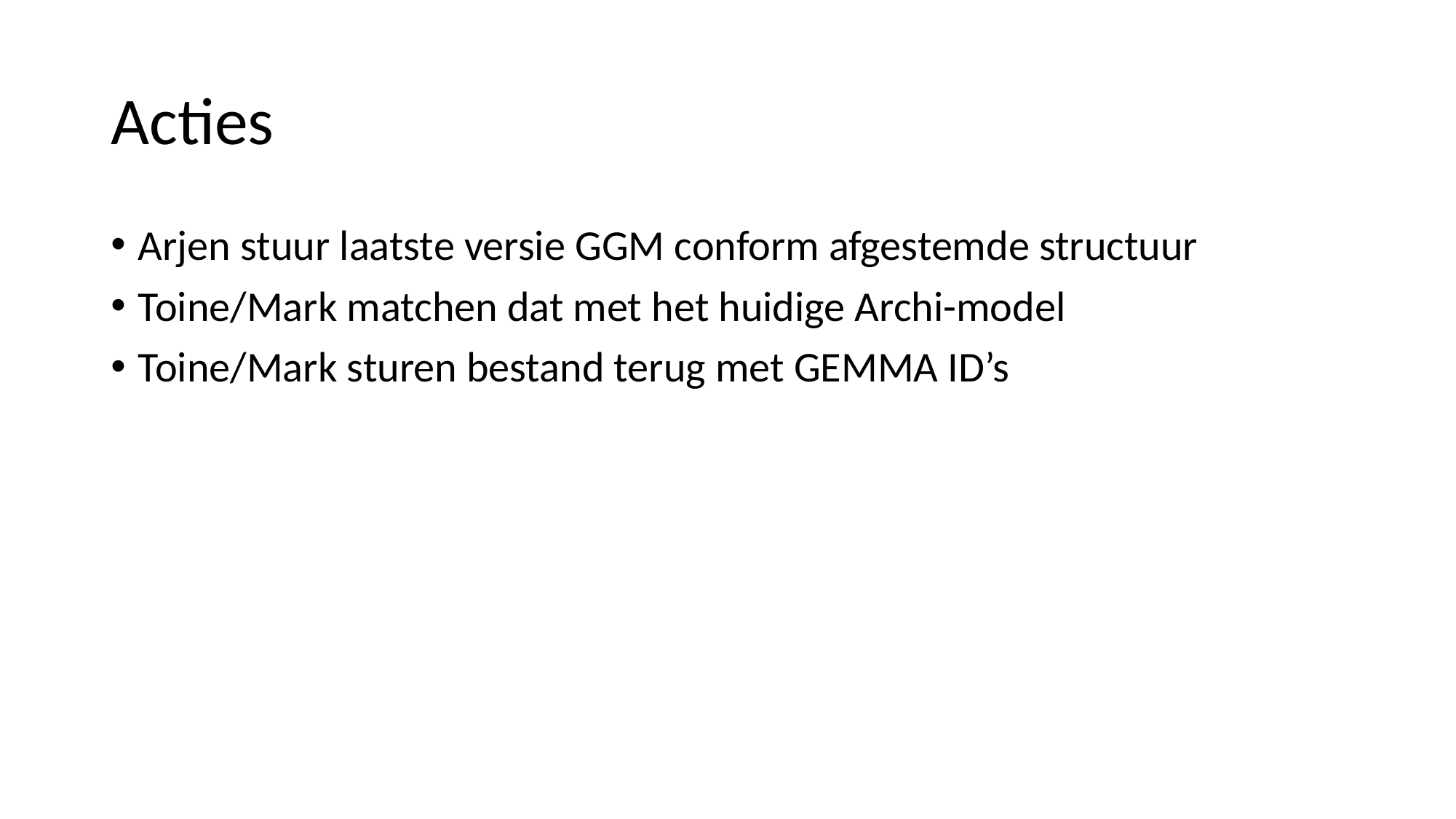

# Acties
Arjen stuur laatste versie GGM conform afgestemde structuur
Toine/Mark matchen dat met het huidige Archi-model
Toine/Mark sturen bestand terug met GEMMA ID’s